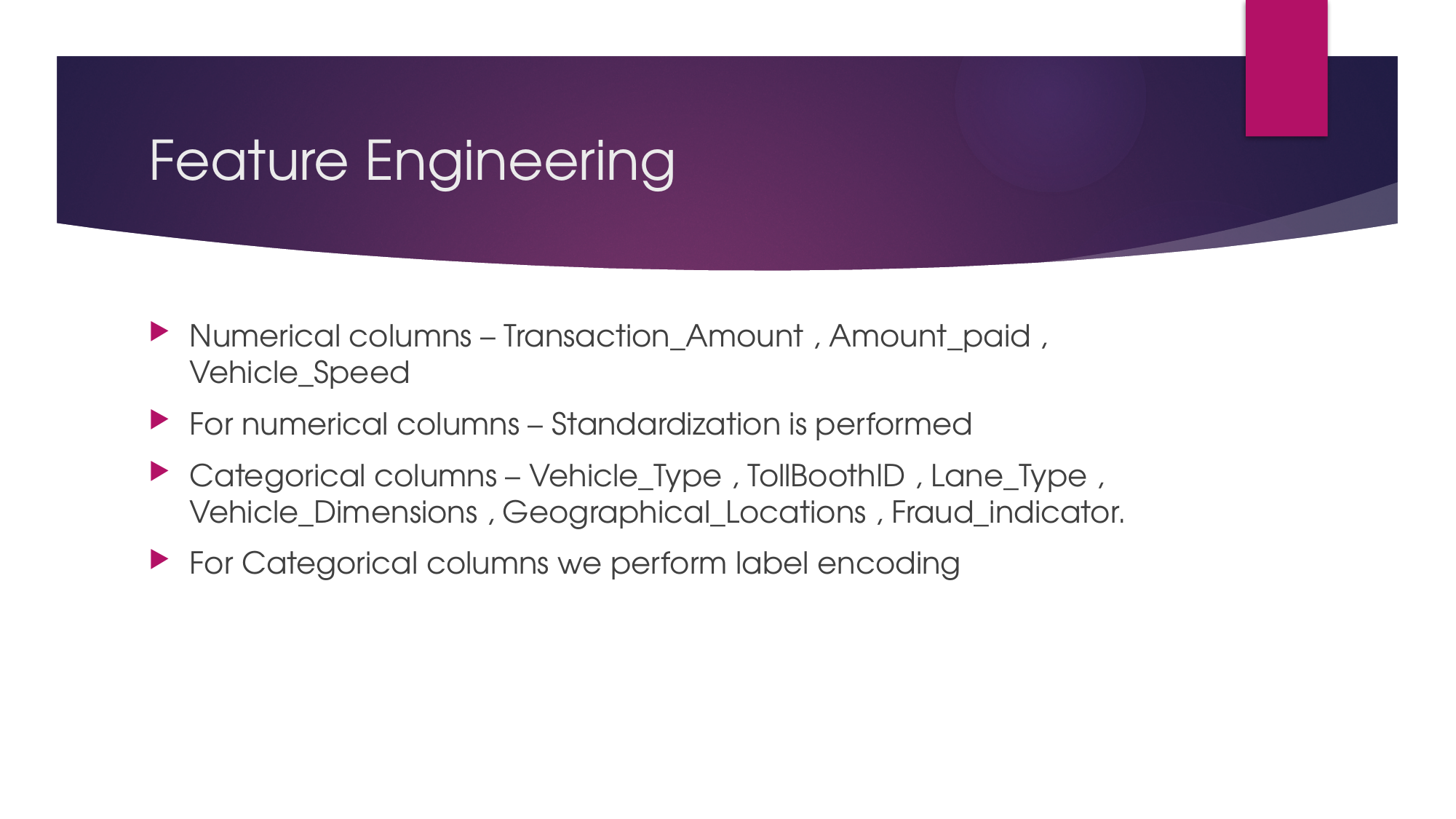

# Feature Engineering
Numerical columns – Transaction_Amount , Amount_paid , Vehicle_Speed
For numerical columns – Standardization is performed
Categorical columns – Vehicle_Type , TollBoothID , Lane_Type , Vehicle_Dimensions , Geographical_Locations , Fraud_indicator.
For Categorical columns we perform label encoding